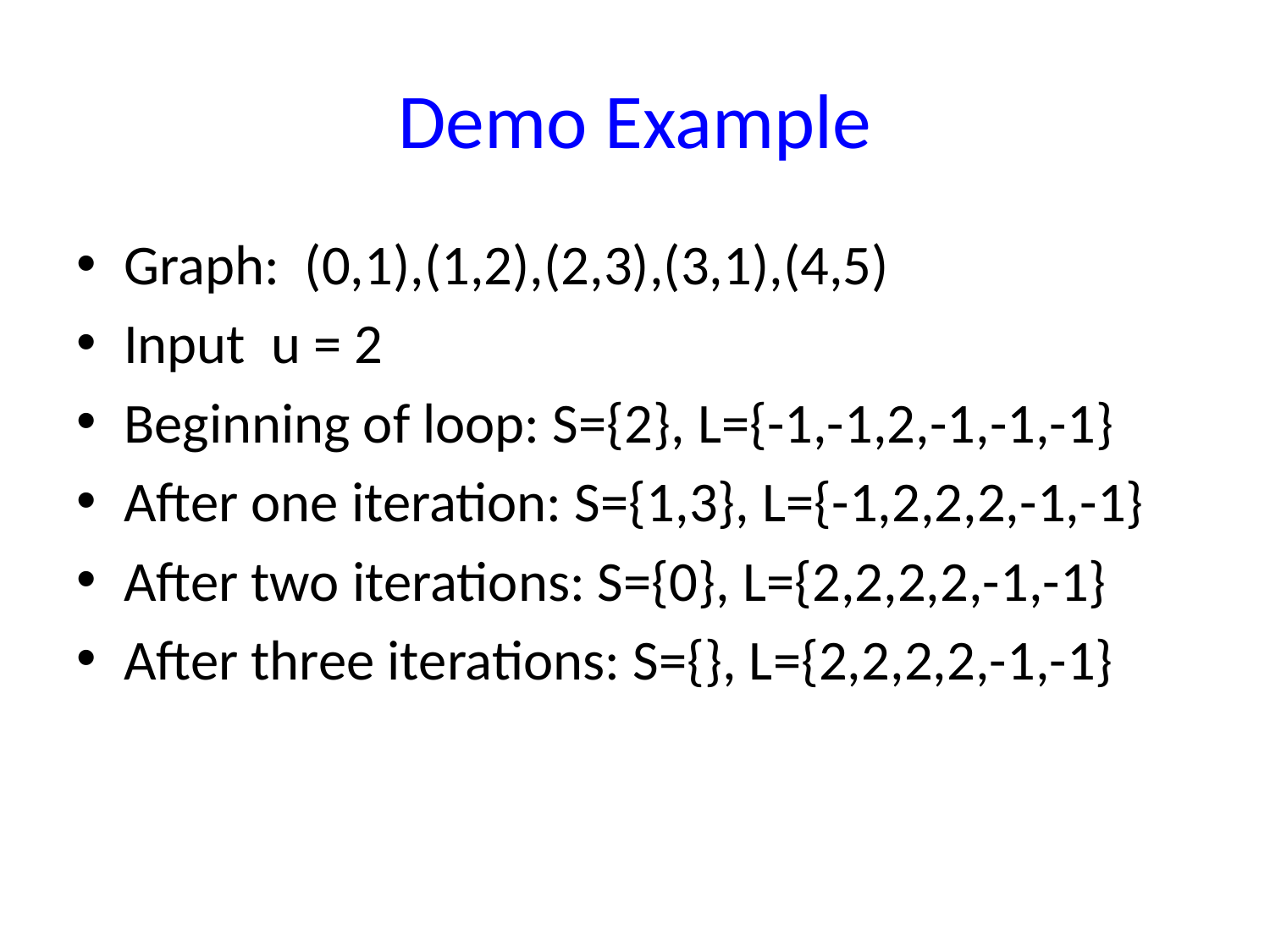

# Demo Example
Graph:  (0,1),(1,2),(2,3),(3,1),(4,5)
Input  u = 2
Beginning of loop: S={2}, L={-1,-1,2,-1,-1,-1}
After one iteration: S={1,3}, L={-1,2,2,2,-1,-1}
After two iterations: S={0}, L={2,2,2,2,-1,-1}
After three iterations: S={}, L={2,2,2,2,-1,-1}